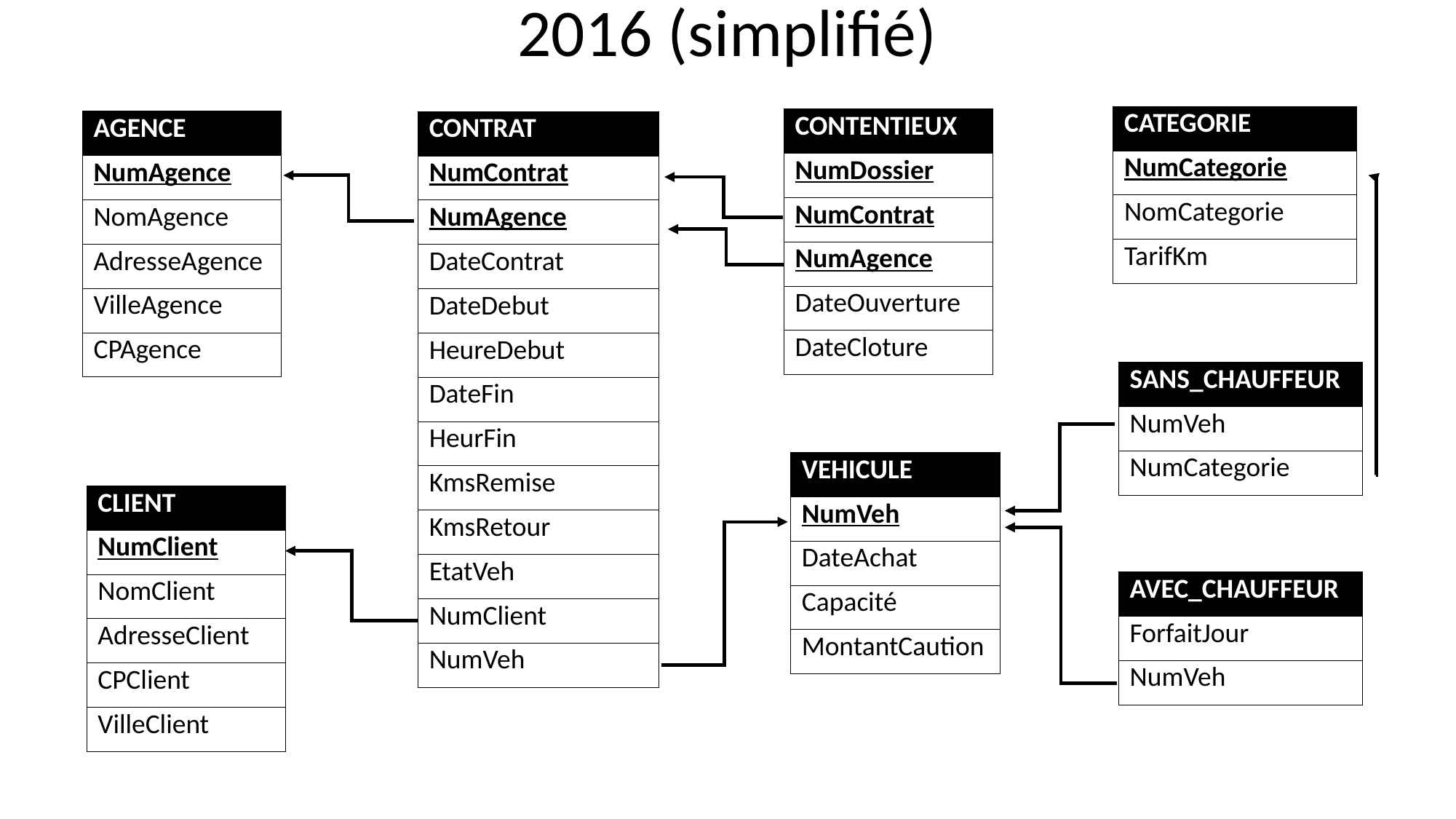

2016 (simplifié)
| CATEGORIE |
| --- |
| NumCategorie |
| NomCategorie |
| TarifKm |
| CONTENTIEUX |
| --- |
| NumDossier |
| NumContrat |
| NumAgence |
| DateOuverture |
| DateCloture |
| AGENCE |
| --- |
| NumAgence |
| NomAgence |
| AdresseAgence |
| VilleAgence |
| CPAgence |
| CONTRAT |
| --- |
| NumContrat |
| NumAgence |
| DateContrat |
| DateDebut |
| HeureDebut |
| DateFin |
| HeurFin |
| KmsRemise |
| KmsRetour |
| EtatVeh |
| NumClient |
| NumVeh |

| SANS\_CHAUFFEUR |
| --- |
| NumVeh |
| NumCategorie |

| VEHICULE |
| --- |
| NumVeh |
| DateAchat |
| Capacité |
| MontantCaution |

| CLIENT |
| --- |
| NumClient |
| NomClient |
| AdresseClient |
| CPClient |
| VilleClient |

| AVEC\_CHAUFFEUR |
| --- |
| ForfaitJour |
| NumVeh |